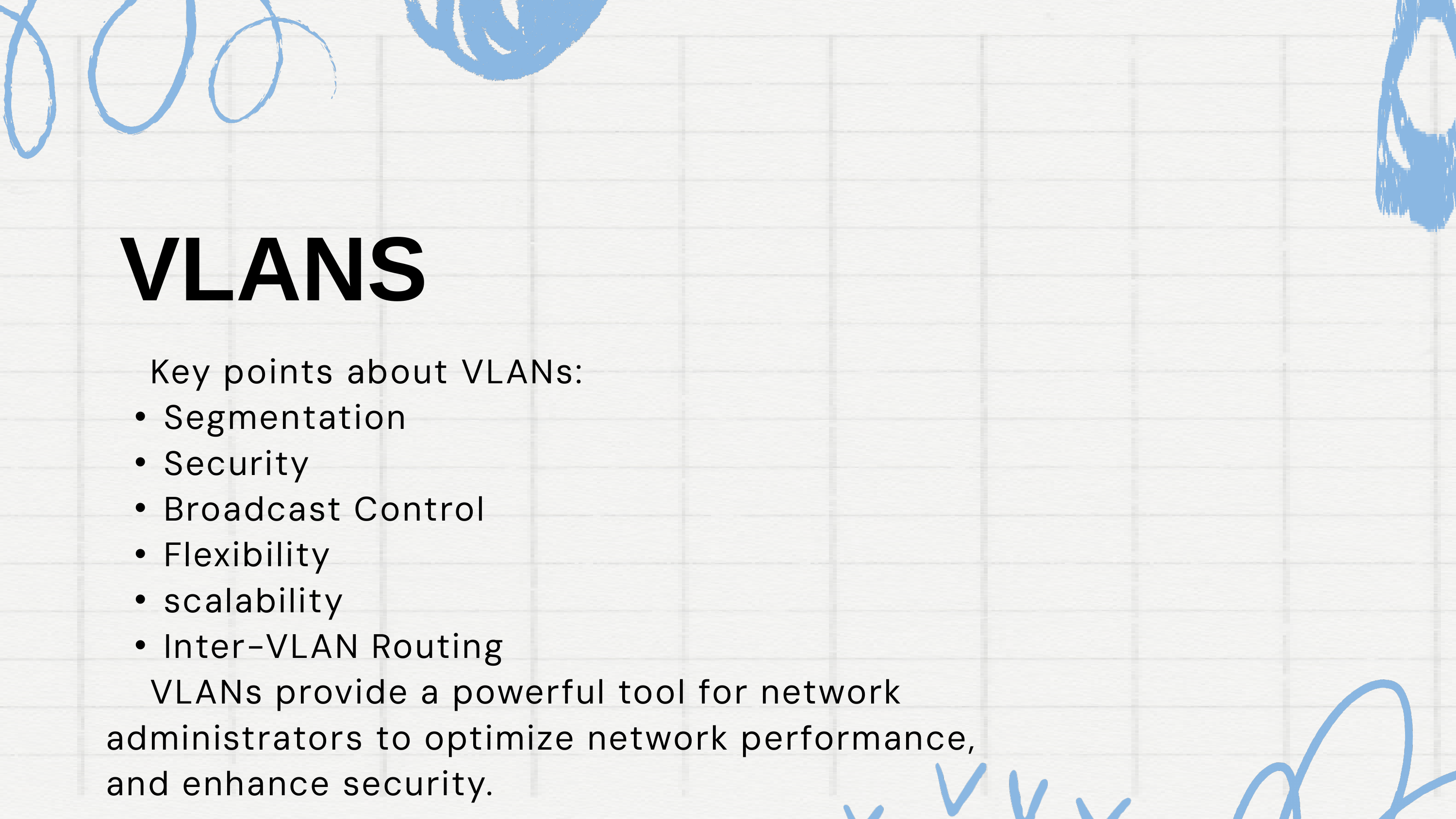

VLANS
    Key points about VLANs:
Segmentation
Security
Broadcast Control
Flexibility
scalability
Inter-VLAN Routing
    VLANs provide a powerful tool for network administrators to optimize network performance, and enhance security.